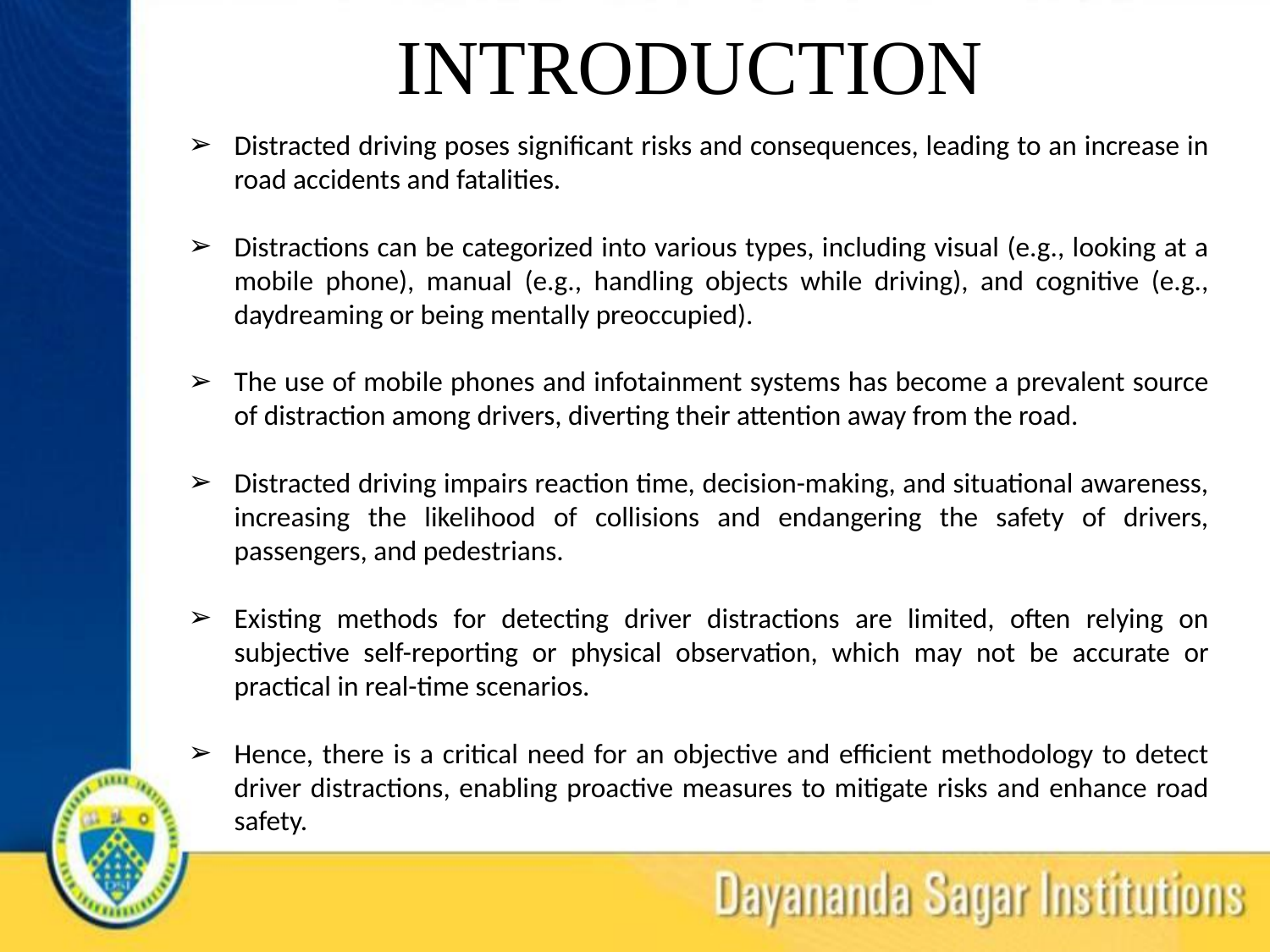

# INTRODUCTION
Distracted driving poses significant risks and consequences, leading to an increase in road accidents and fatalities.

Distractions can be categorized into various types, including visual (e.g., looking at a mobile phone), manual (e.g., handling objects while driving), and cognitive (e.g., daydreaming or being mentally preoccupied).

The use of mobile phones and infotainment systems has become a prevalent source of distraction among drivers, diverting their attention away from the road.

Distracted driving impairs reaction time, decision-making, and situational awareness, increasing the likelihood of collisions and endangering the safety of drivers, passengers, and pedestrians.

Existing methods for detecting driver distractions are limited, often relying on subjective self-reporting or physical observation, which may not be accurate or practical in real-time scenarios.

Hence, there is a critical need for an objective and efficient methodology to detect driver distractions, enabling proactive measures to mitigate risks and enhance road safety.